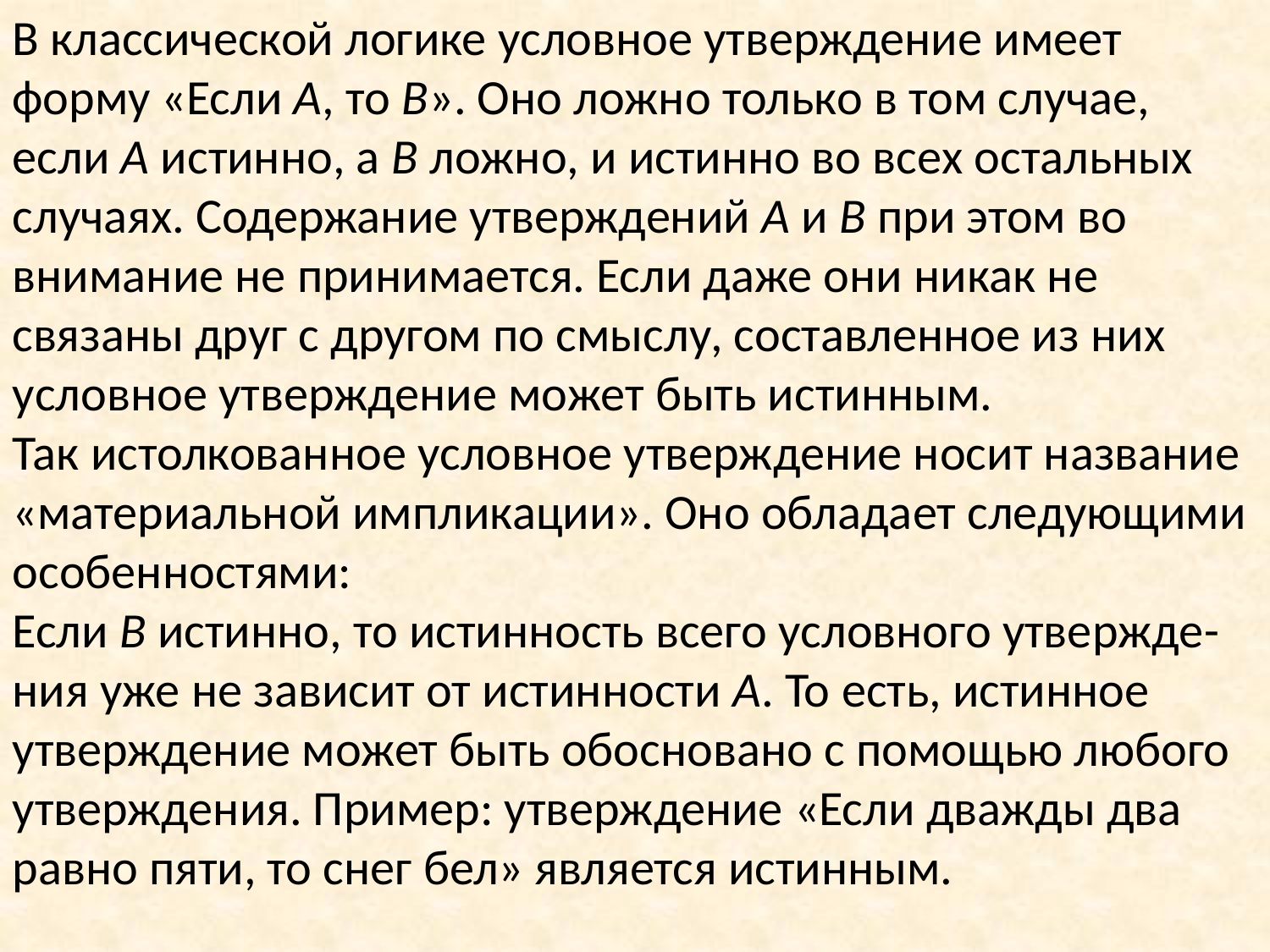

В классической логике условное утверждение имеет форму «Если А, то В». Оно ложно только в том случае, если А истинно, а В ложно, и истинно во всех остальных случаях. Содержание утверждений А и В при этом во внимание не принимается. Если даже они никак не связаны друг с другом по смыслу, составленное из них условное утверждение может быть истинным.
Так истолкованное условное утверждение носит название «материальной импликации». Оно обладает следующими особенностями:
Если B истинно, то истинность всего условного утвержде-ния уже не зависит от истинности A. То есть, истинное утверждение может быть обосновано с помощью любого утверждения. Пример: утверждение «Если дважды два равно пяти, то снег бел» является истинным.